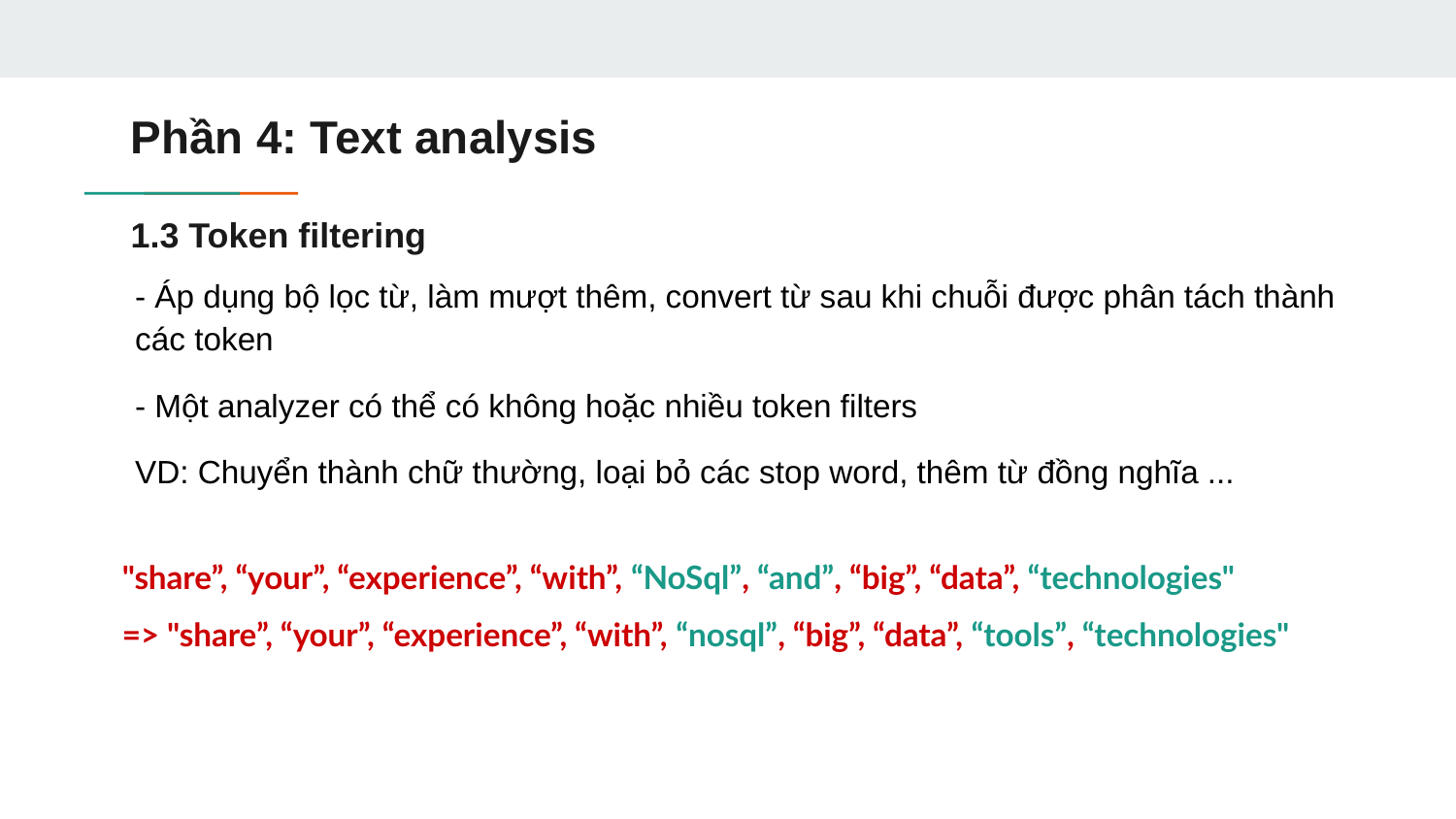

# Phần 4: Text analysis

1.3 Token filtering
- Áp dụng bộ lọc từ, làm mượt thêm, convert từ sau khi chuỗi được phân tách thành các token
- Một analyzer có thể có không hoặc nhiều token filters
VD: Chuyển thành chữ thường, loại bỏ các stop word, thêm từ đồng nghĩa ...
"share”, “your”, “experience”, “with”, “NoSql”, “and”, “big”, “data”, “technologies"
=> "share”, “your”, “experience”, “with”, “nosql”, “big”, “data”, “tools”, “technologies"